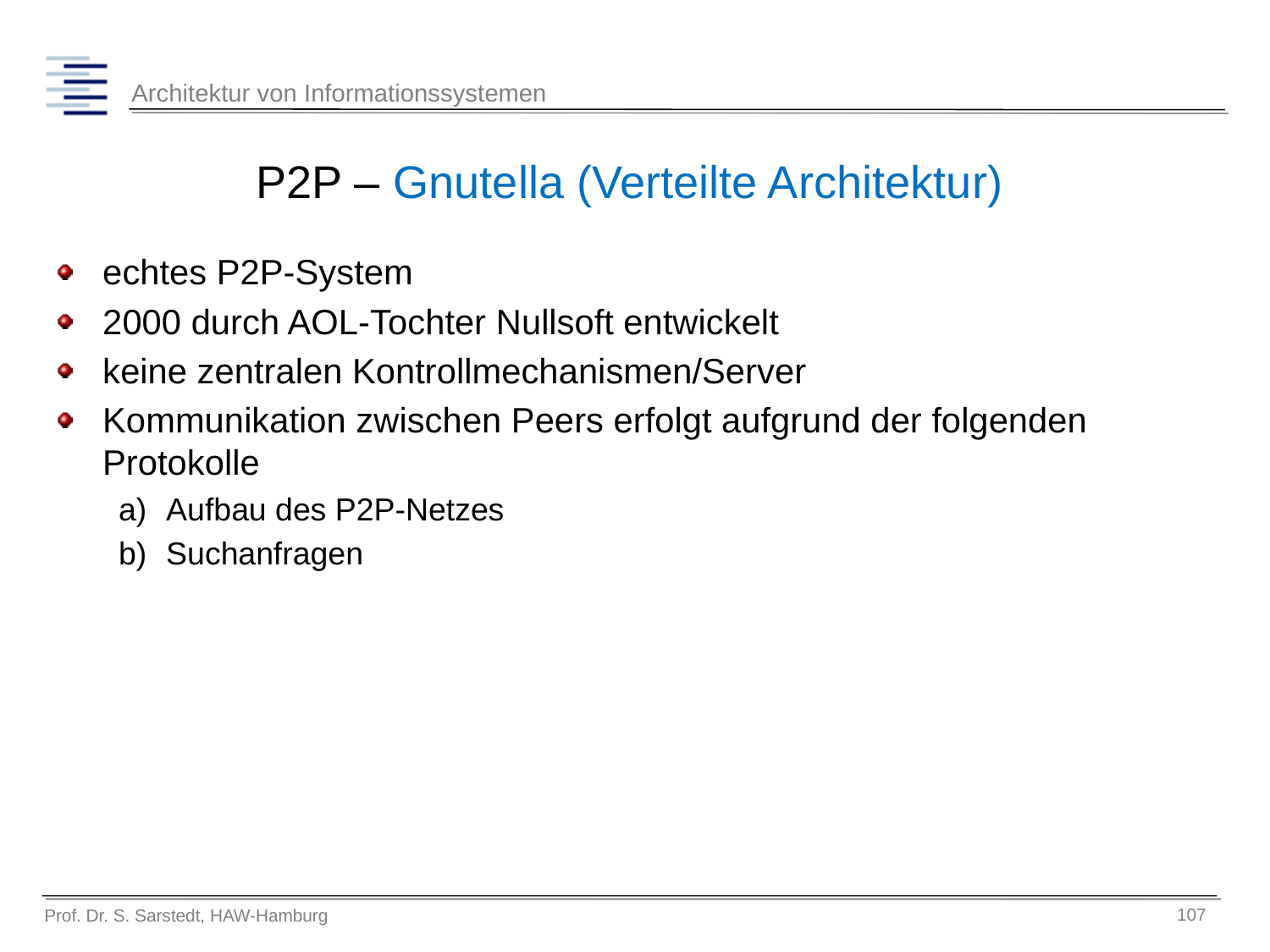

# P2P – Gnutella (Verteilte Architektur)
echtes P2P-System
2000 durch AOL-Tochter Nullsoft entwickelt
keine zentralen Kontrollmechanismen/Server
Kommunikation zwischen Peers erfolgt aufgrund der folgenden Protokolle
Aufbau des P2P-Netzes
Suchanfragen